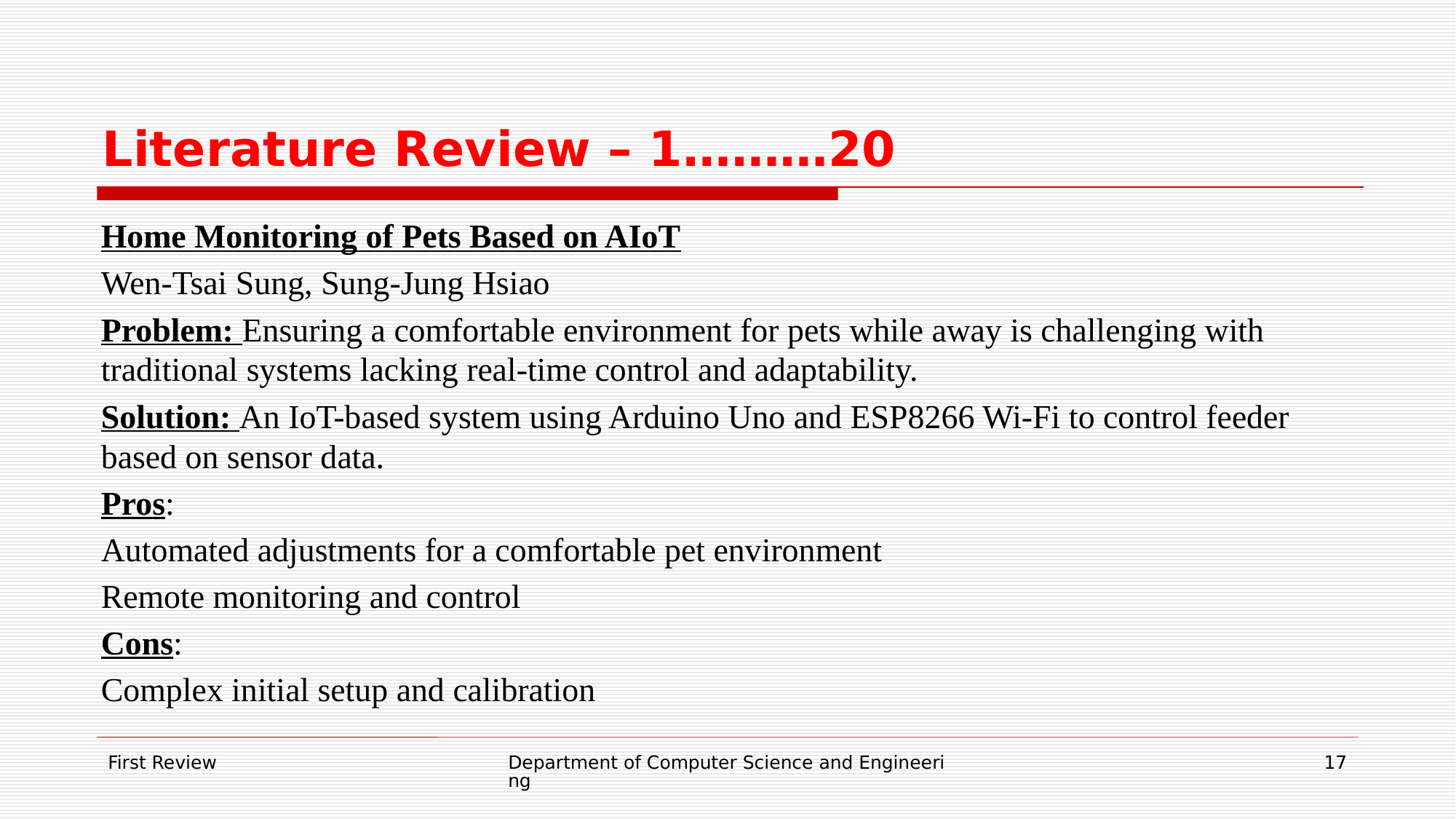

# Literature Review – 1………20
Home Monitoring of Pets Based on AIoT
Wen-Tsai Sung, Sung-Jung Hsiao
Problem: Ensuring a comfortable environment for pets while away is challenging with traditional systems lacking real-time control and adaptability.
Solution: An IoT-based system using Arduino Uno and ESP8266 Wi-Fi to control feeder based on sensor data.
Pros:
Automated adjustments for a comfortable pet environment
Remote monitoring and control
Cons:
Complex initial setup and calibration
First Review
Department of Computer Science and Engineering
17